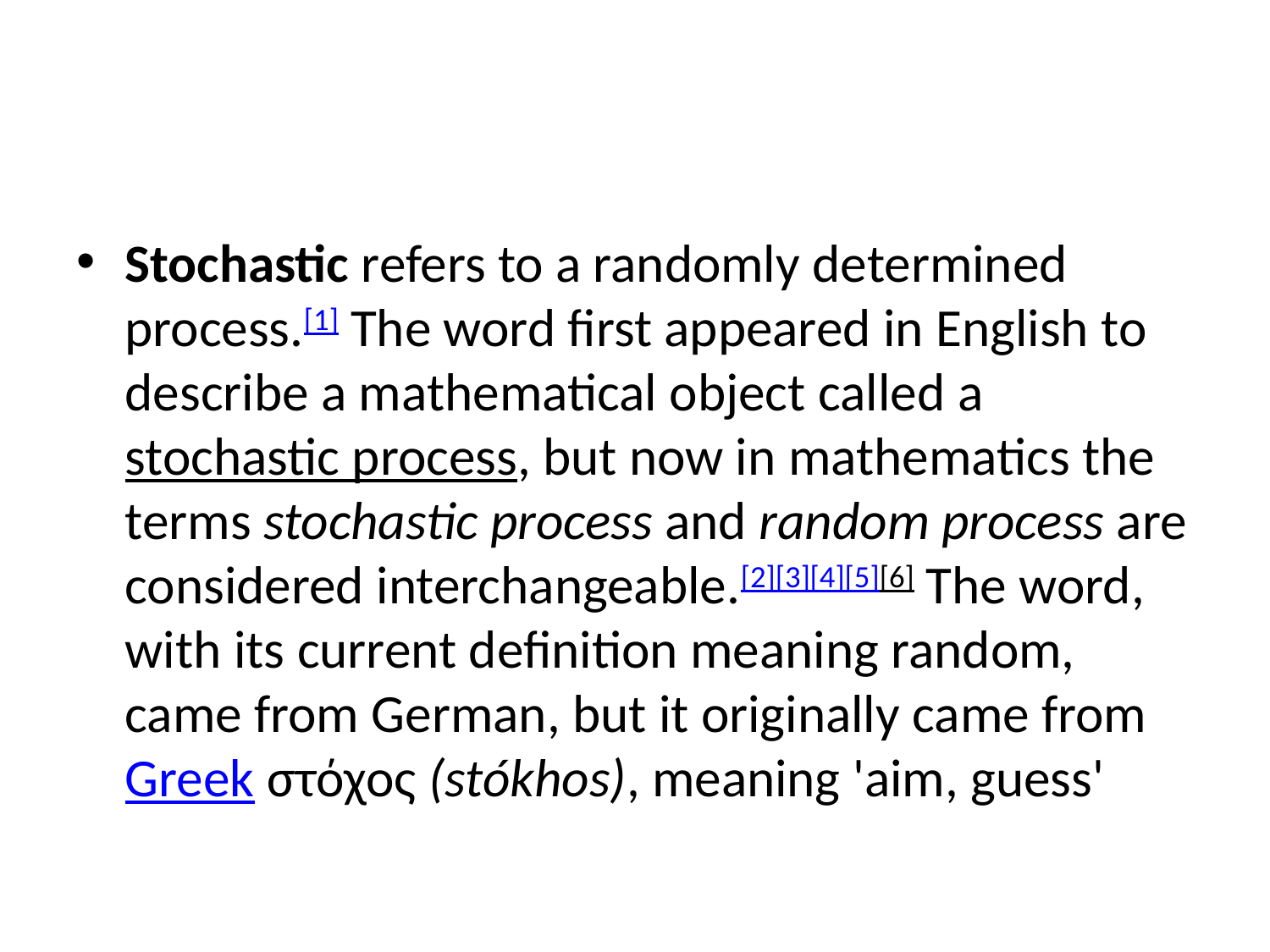

#
Stochastic refers to a randomly determined process.[1] The word first appeared in English to describe a mathematical object called a stochastic process, but now in mathematics the terms stochastic process and random process are considered interchangeable.[2][3][4][5][6] The word, with its current definition meaning random, came from German, but it originally came from Greek στόχος (stókhos), meaning 'aim, guess'